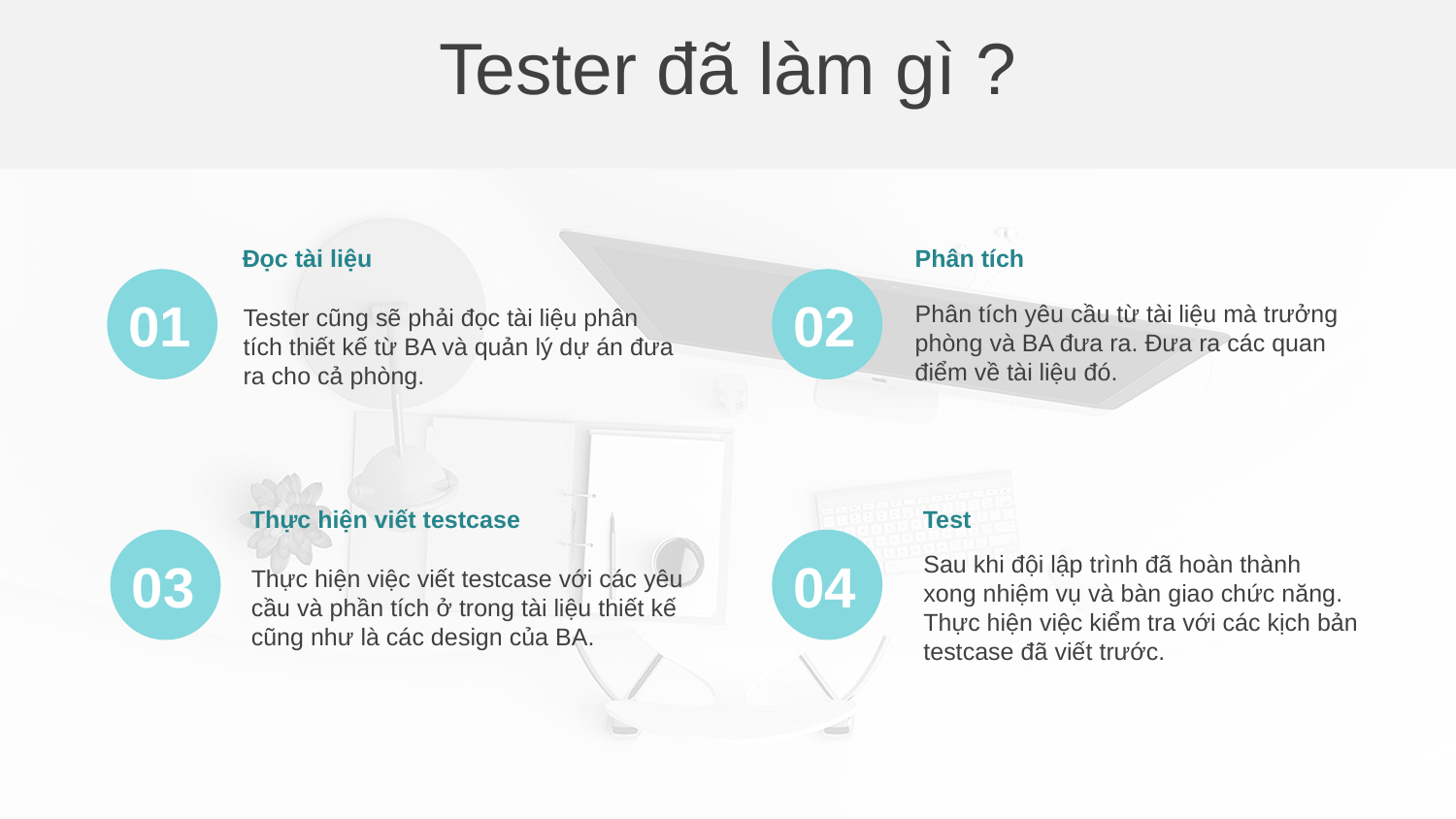

Tester đã làm gì ?
Phân tích
Phân tích yêu cầu từ tài liệu mà trưởng phòng và BA đưa ra. Đưa ra các quan điểm về tài liệu đó.
Đọc tài liệu
Tester cũng sẽ phải đọc tài liệu phân tích thiết kế từ BA và quản lý dự án đưa ra cho cả phòng.

01
02
Test
Sau khi đội lập trình đã hoàn thành xong nhiệm vụ và bàn giao chức năng. Thực hiện việc kiểm tra với các kịch bản testcase đã viết trước.
Thực hiện viết testcase
Thực hiện việc viết testcase với các yêu cầu và phần tích ở trong tài liệu thiết kế cũng như là các design của BA.

03
04